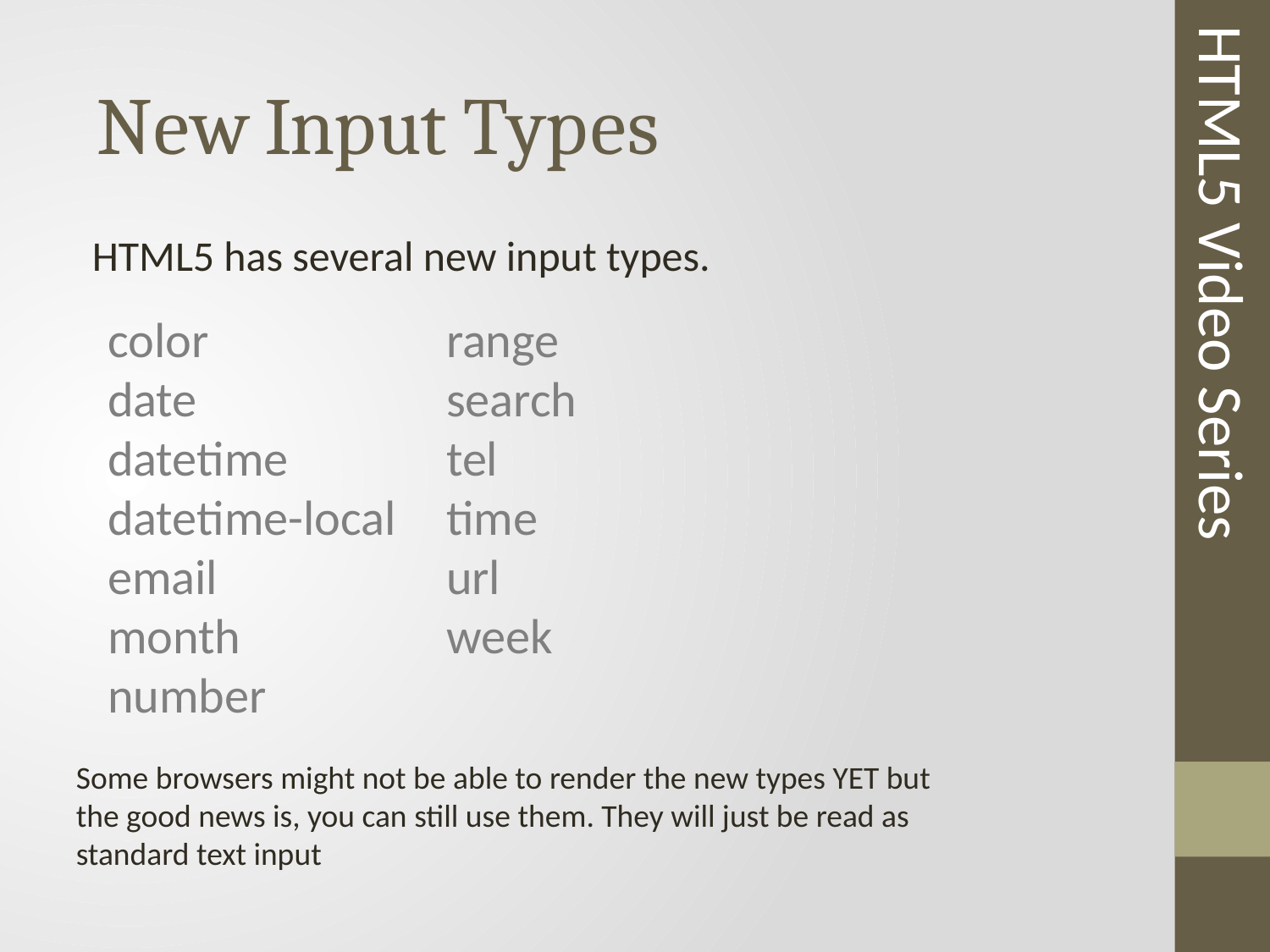

# New Input Types
HTML5 has several new input types.
HTML5 Video Series
color
date
datetime
datetime-local
email
month
number
range
search
tel
time
url
week
Some browsers might not be able to render the new types YET but the good news is, you can still use them. They will just be read as standard text input